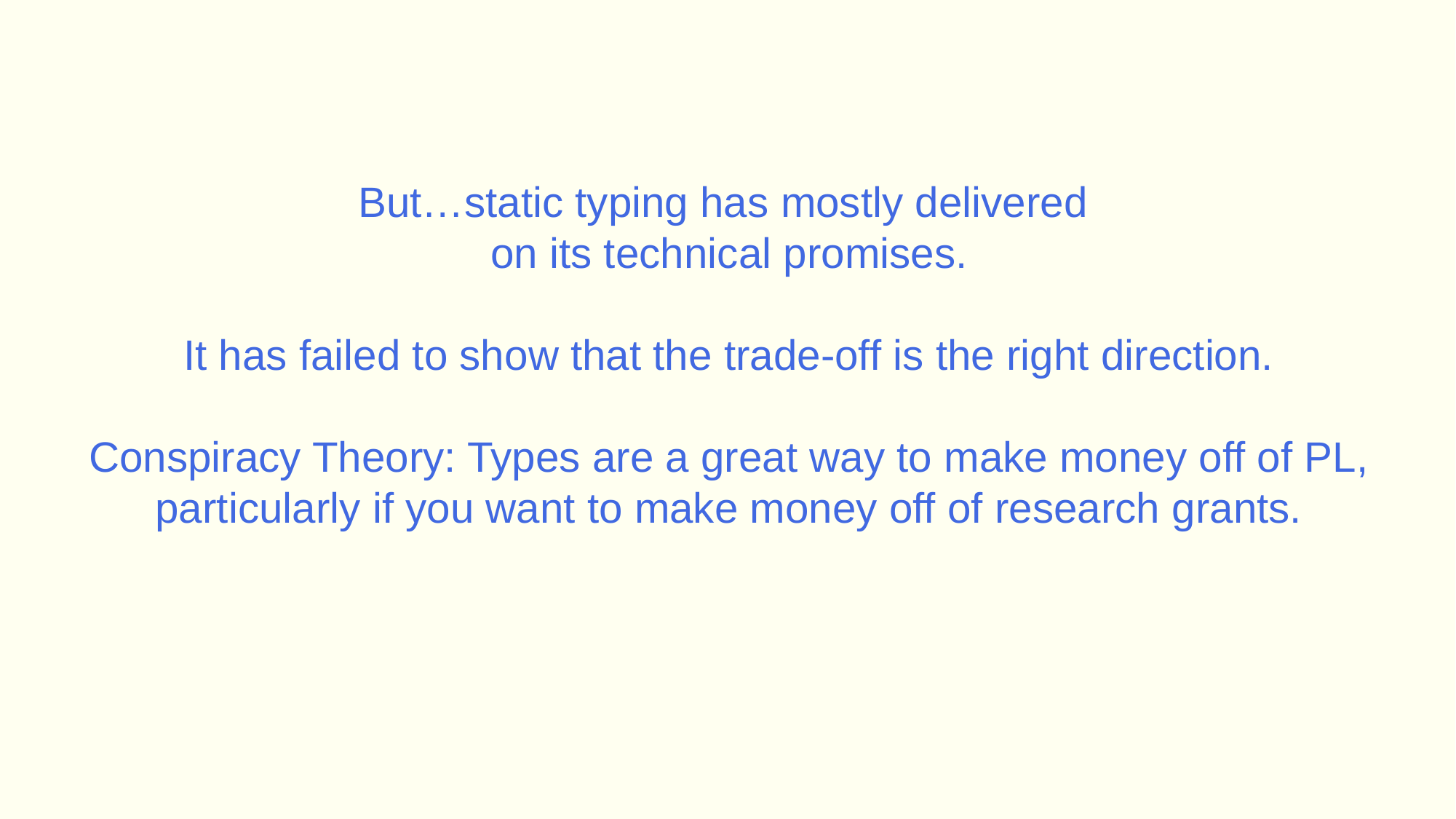

But…static typing has mostly delivered
on its technical promises.

It has failed to show that the trade-off is the right direction.

Conspiracy Theory: Types are a great way to make money off of PL,
particularly if you want to make money off of research grants.